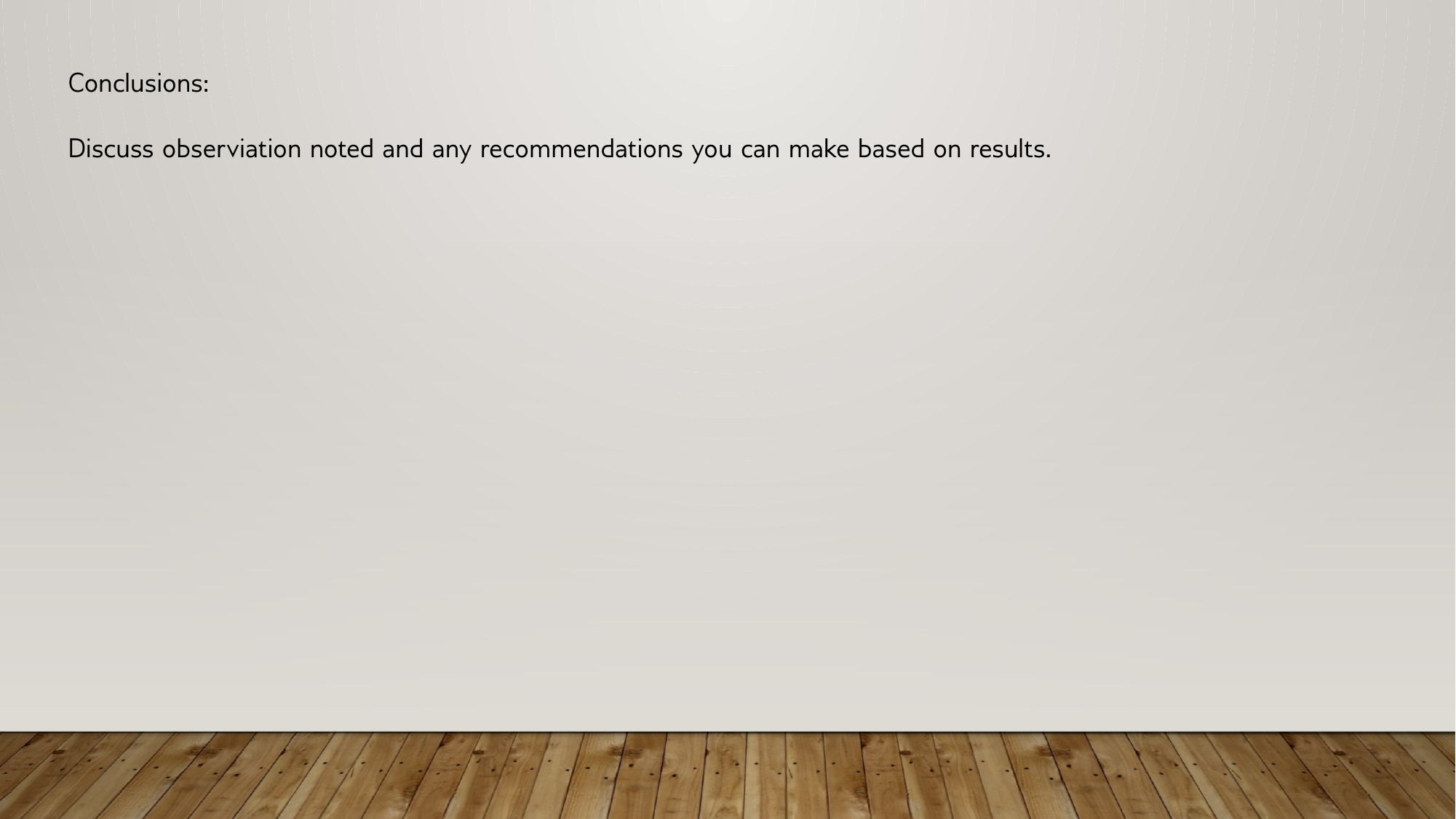

Conclusions:

Discuss observiation noted and any recommendations you can make based on results.